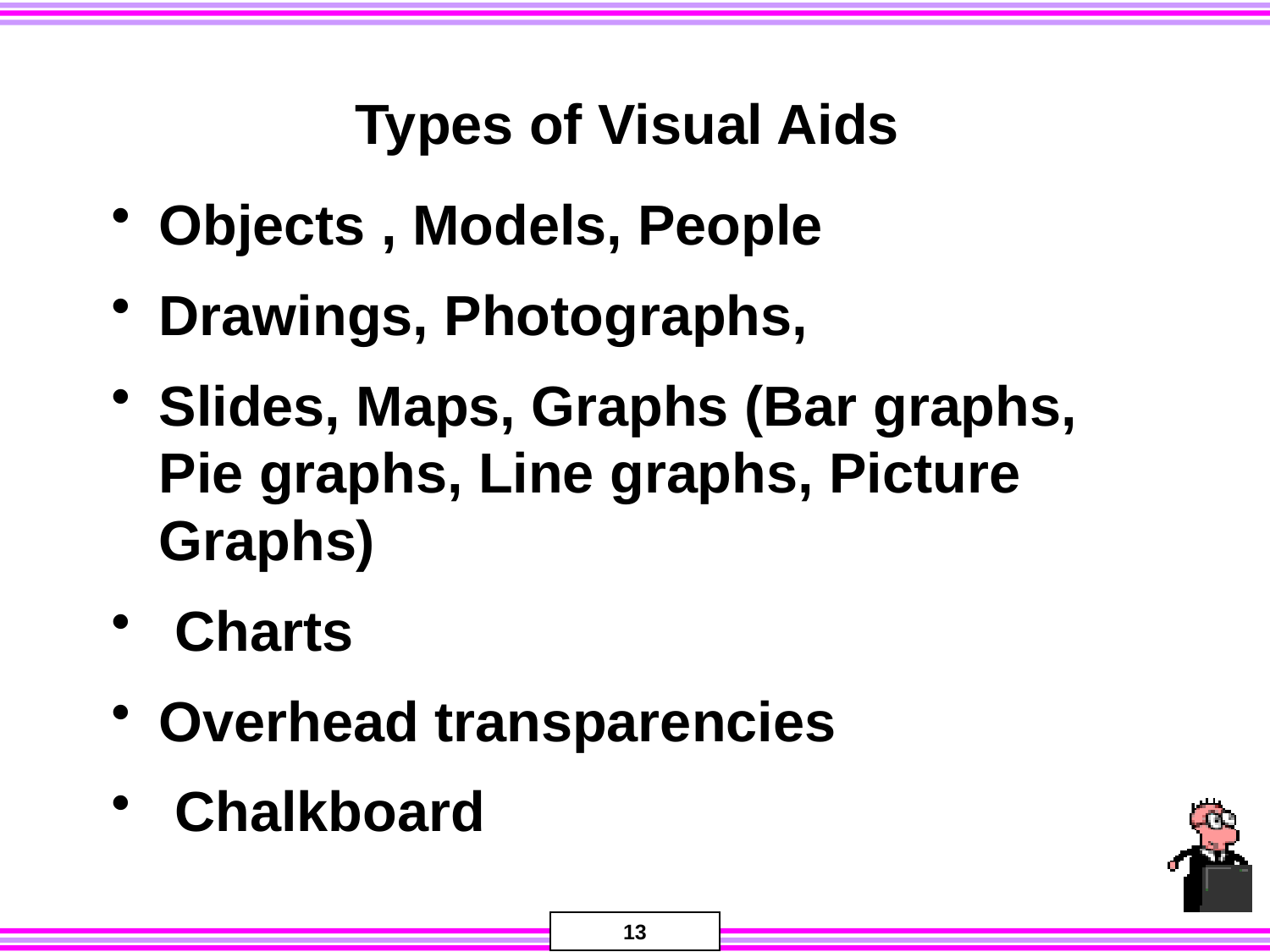

# Types of Visual Aids
Objects , Models, People
Drawings, Photographs,
Slides, Maps, Graphs (Bar graphs, Pie graphs, Line graphs, Picture Graphs)
 Charts
Overhead transparencies
 Chalkboard